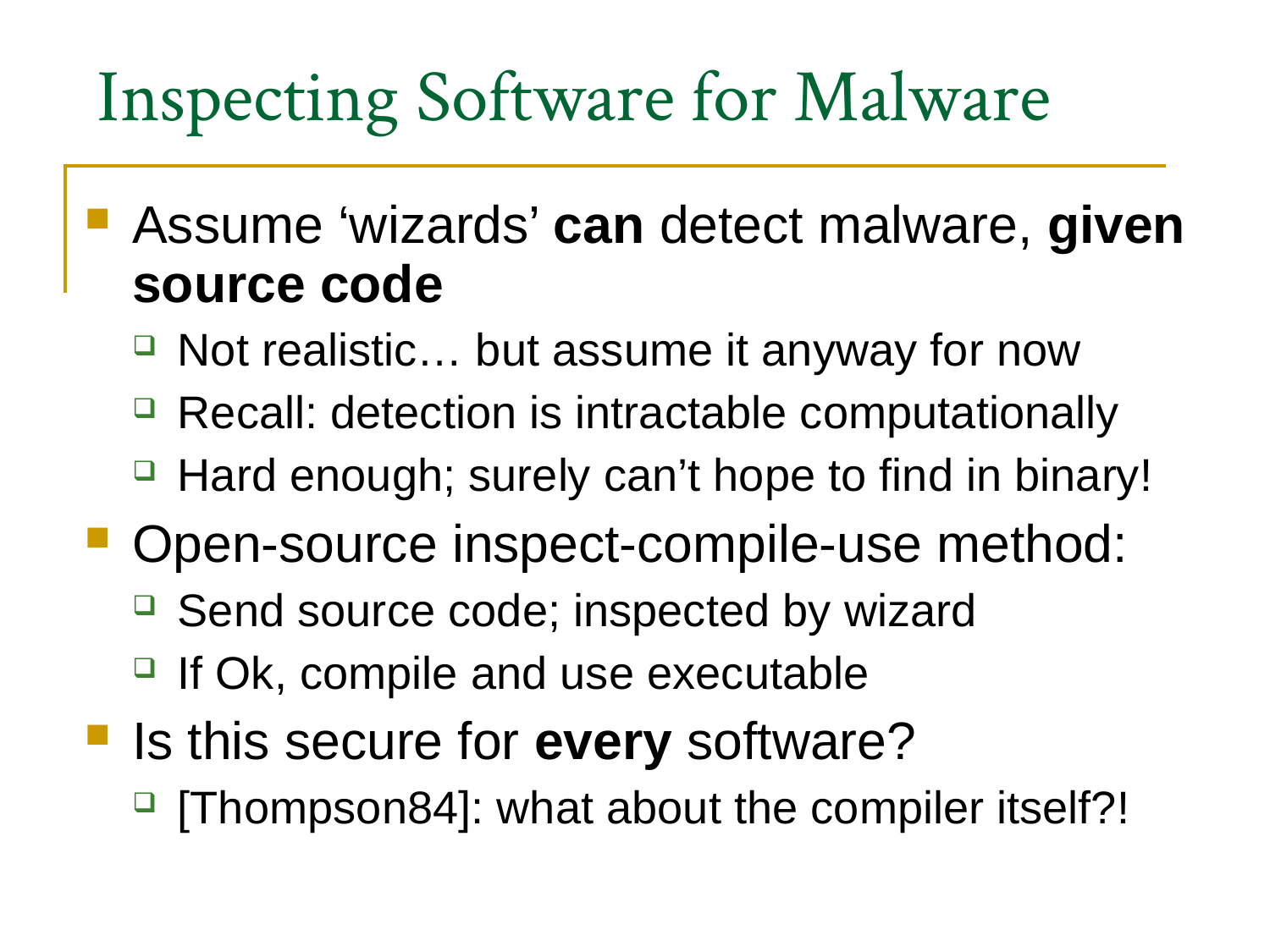

# Inspecting Software for Malware
Assume ‘wizards’ can detect malware, given  source code
Not realistic… but assume it anyway for now
Recall: detection is intractable computationally
Hard enough; surely can’t hope to find in binary!
Open-source inspect-compile-use method:
Send source code; inspected by wizard
If Ok, compile and use executable
Is this secure for every software?
[Thompson84]: what about the compiler itself?!